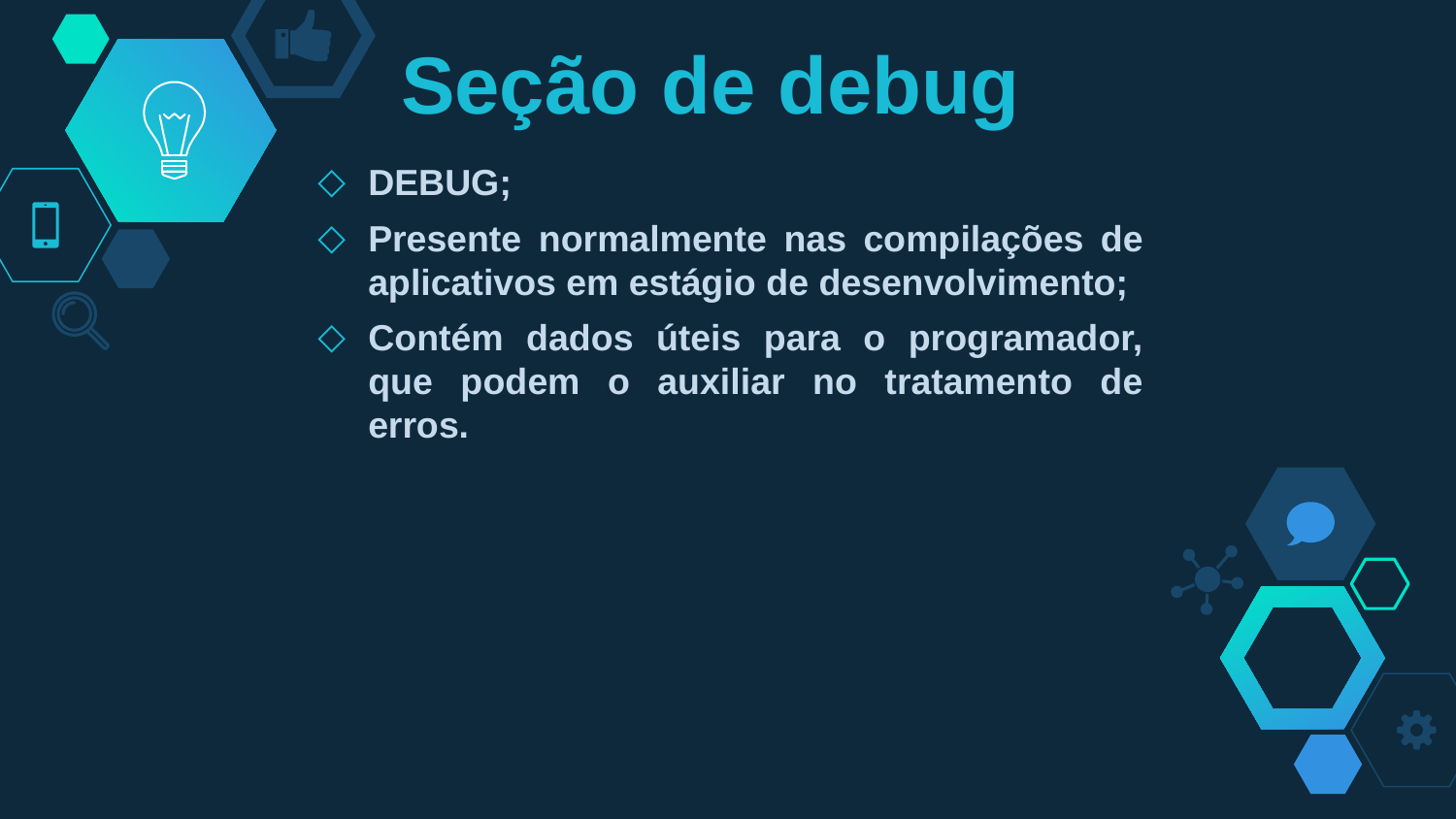

# Seção de debug
DEBUG;
Presente normalmente nas compilações de aplicativos em estágio de desenvolvimento;
Contém dados úteis para o programador, que podem o auxiliar no tratamento de erros.